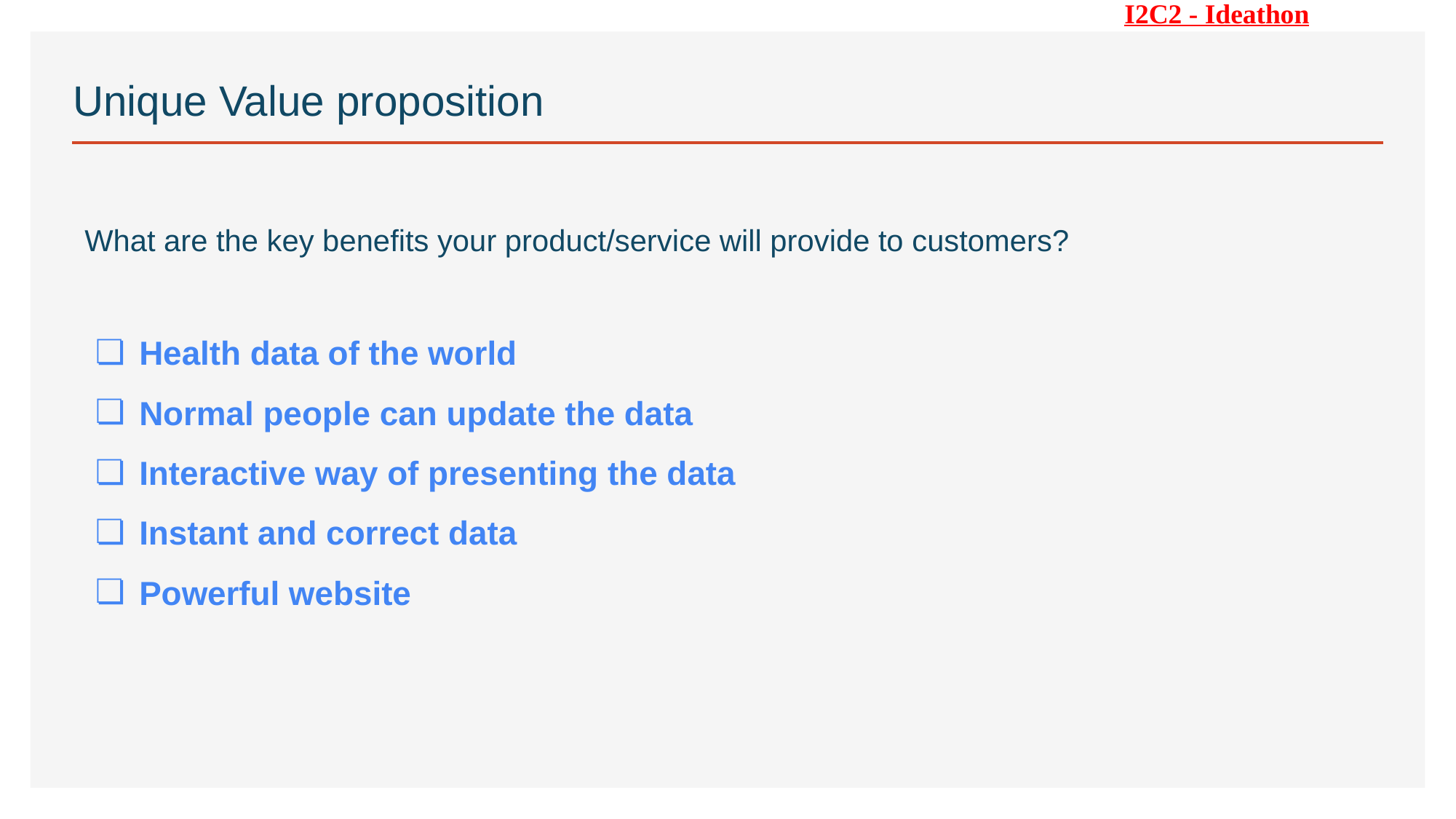

I2C2 - Ideathon
# Unique Value proposition
What are the key benefits your product/service will provide to customers?

Health data of the world
Normal people can update the data
Interactive way of presenting the data
Instant and correct data
Powerful website